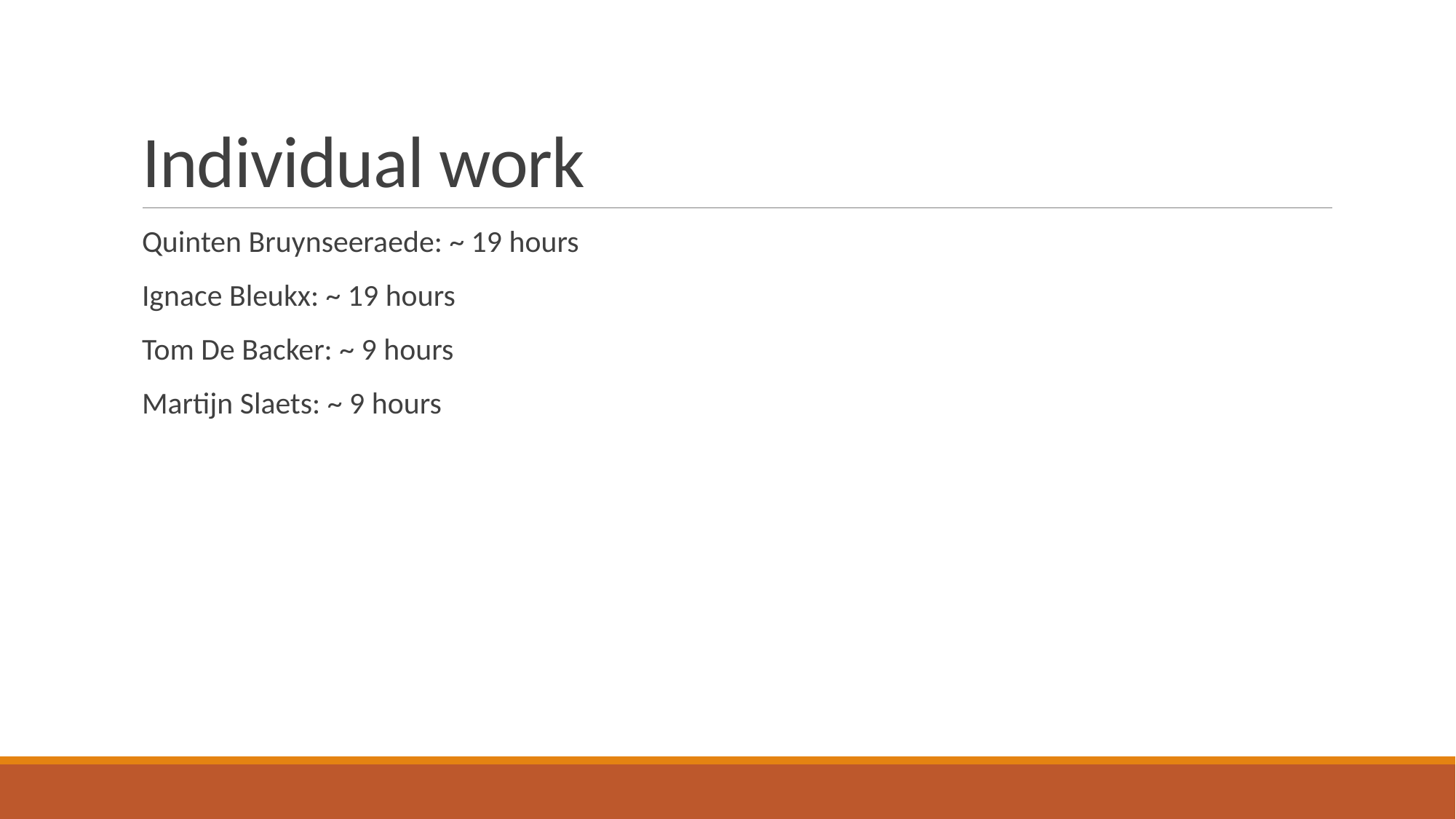

# Individual work
Quinten Bruynseeraede: ~ 19 hours
Ignace Bleukx: ~ 19 hours
Tom De Backer: ~ 9 hours
Martijn Slaets: ~ 9 hours